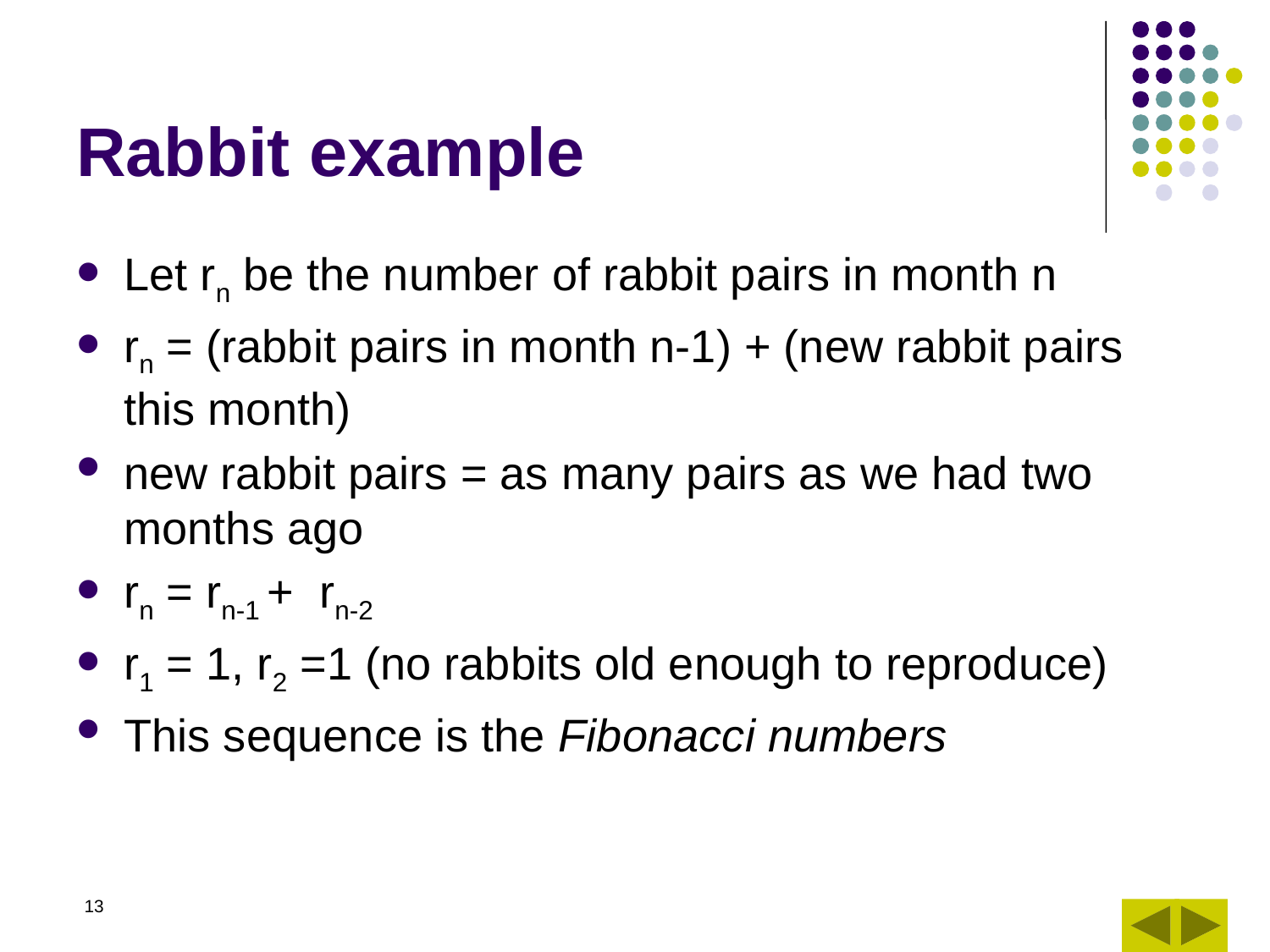

# Rabbit example
Let rn be the number of rabbit pairs in month n
rn = (rabbit pairs in month n-1) + (new rabbit pairs this month)
new rabbit pairs = as many pairs as we had two months ago
rn = rn-1 +  rn-2
r1 = 1, r2 =1 (no rabbits old enough to reproduce)
This sequence is the Fibonacci numbers
13